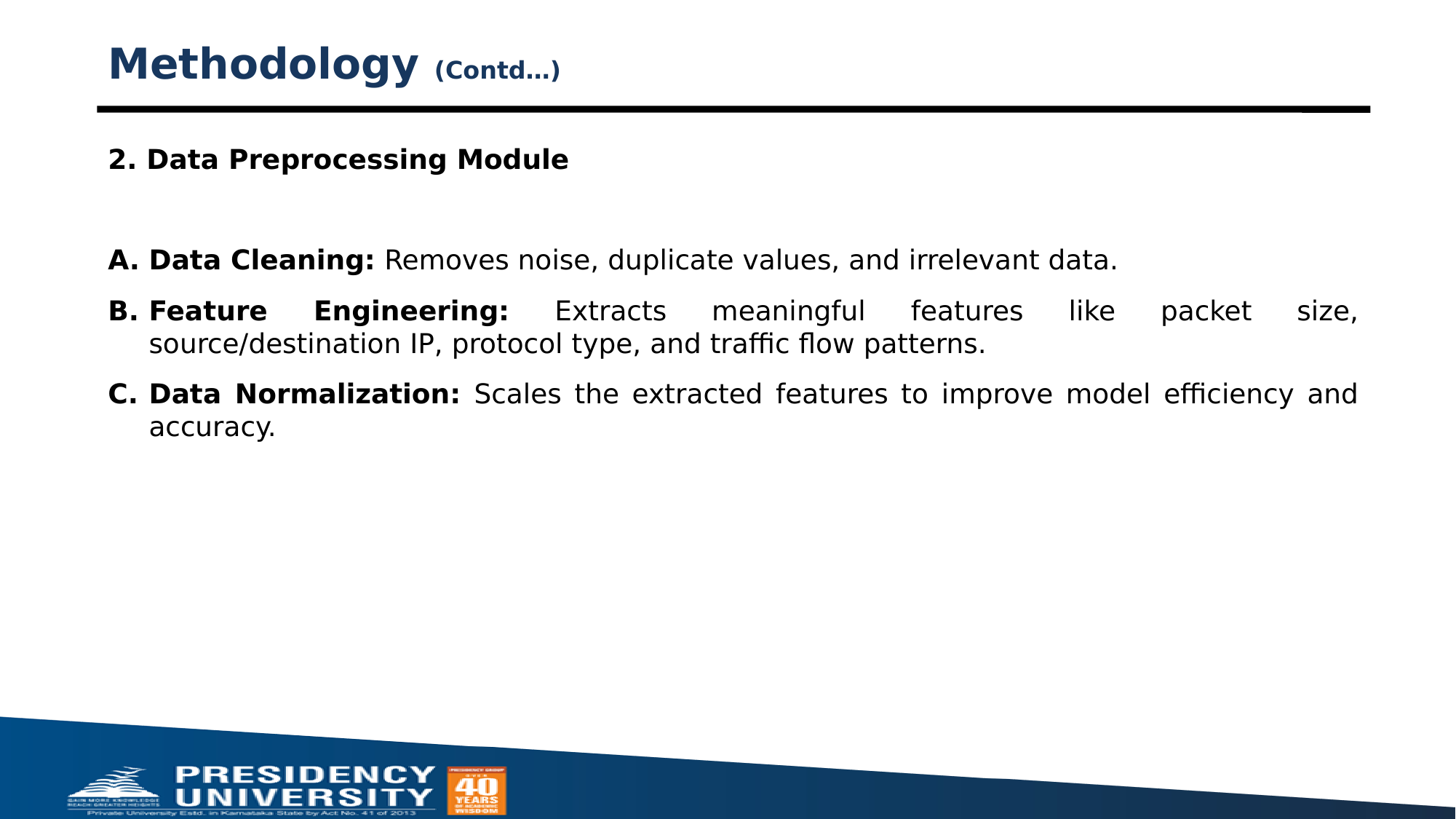

# Methodology (Contd…)
2. Data Preprocessing Module

Data Cleaning: Removes noise, duplicate values, and irrelevant data.
Feature Engineering: Extracts meaningful features like packet size, source/destination IP, protocol type, and traffic flow patterns.
Data Normalization: Scales the extracted features to improve model efficiency and accuracy.